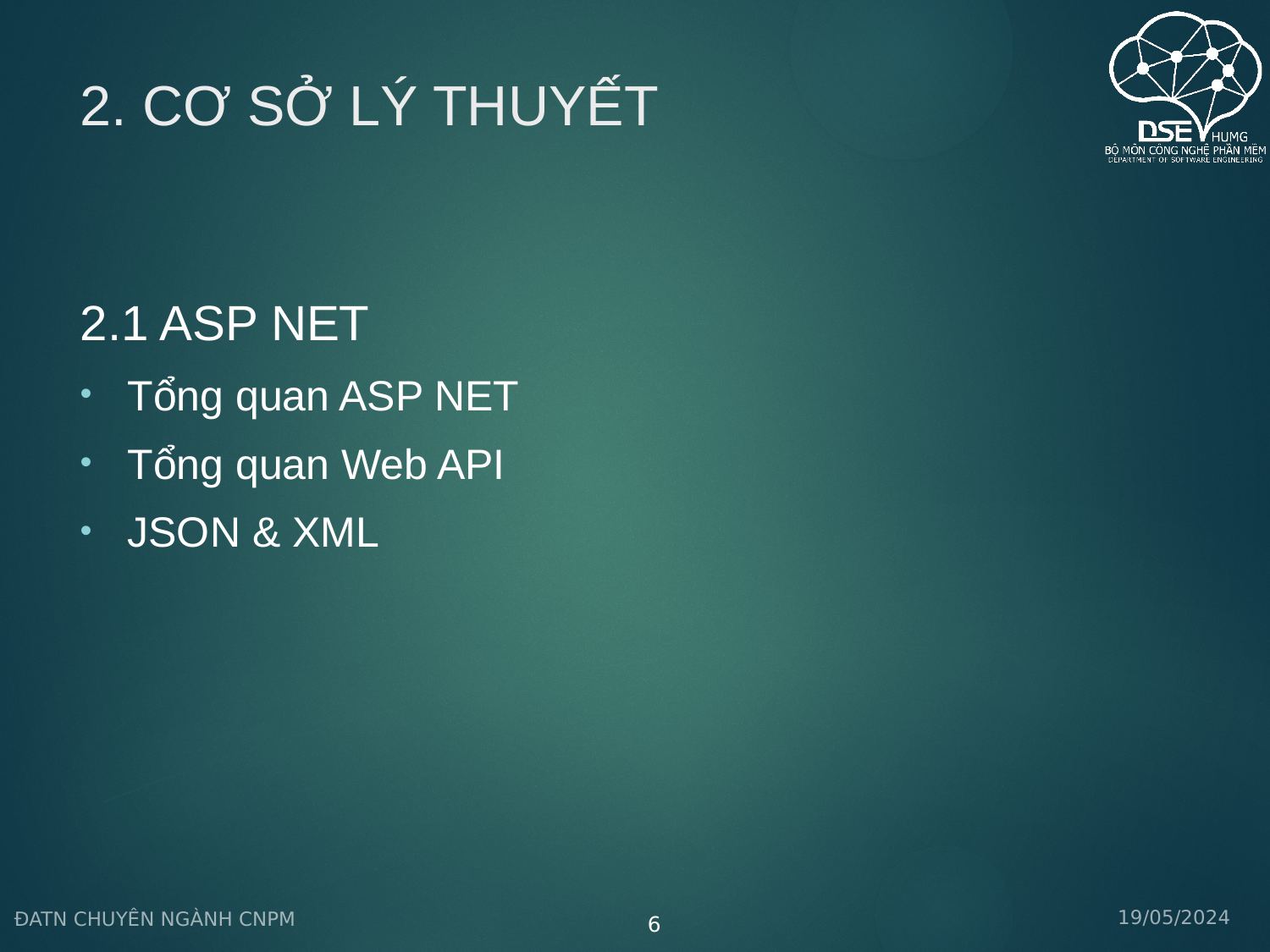

# 2. CƠ SỞ LÝ THUYẾT
2.1 ASP NET
Tổng quan ASP NET
Tổng quan Web API
JSON & XML

19/05/2024
ĐATN CHUYÊN NGÀNH CNPM
6